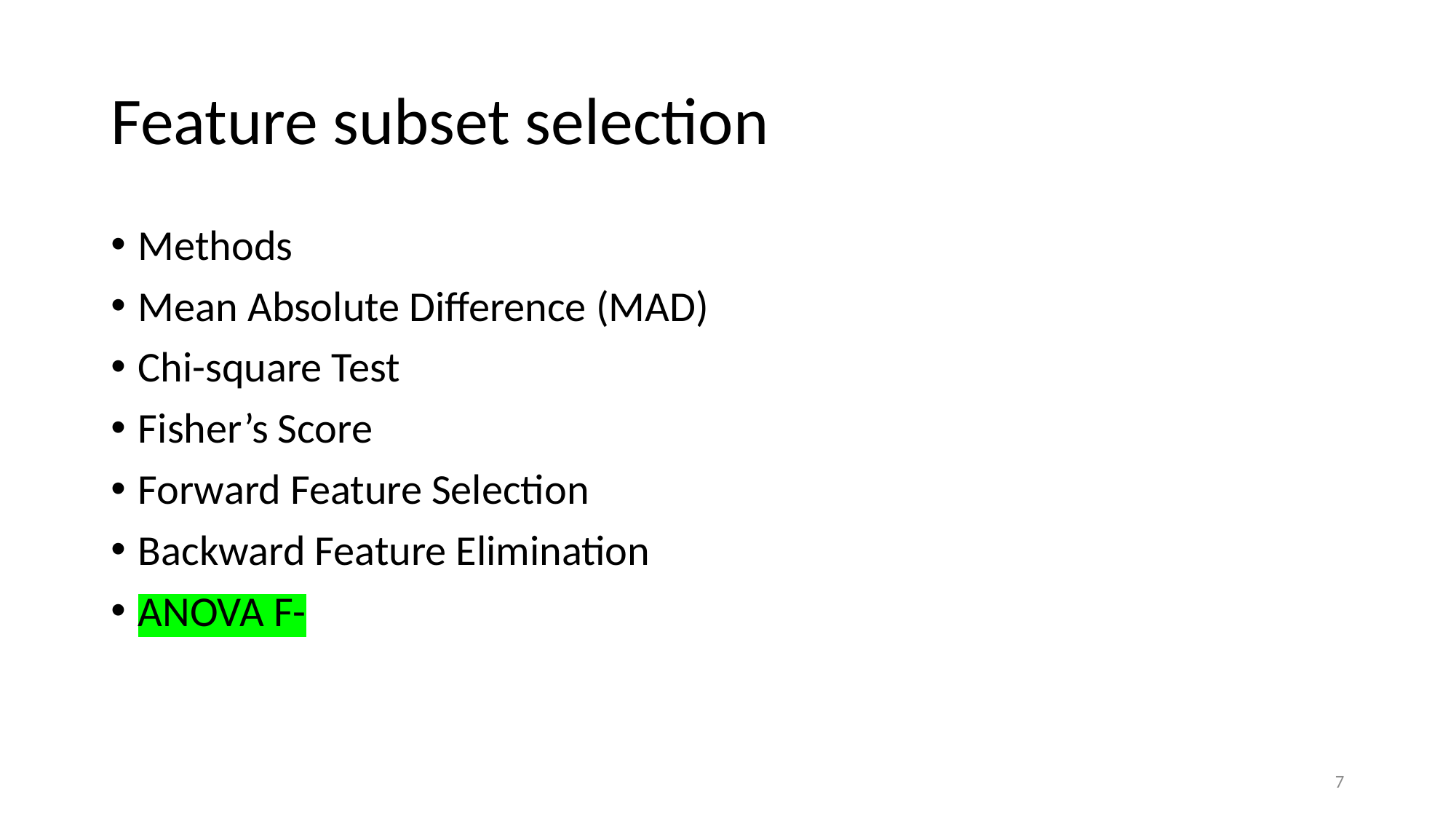

# Feature subset selection
Methods
Mean Absolute Difference (MAD)
Chi-square Test
Fisher’s Score
Forward Feature Selection
Backward Feature Elimination
ANOVA F-
7